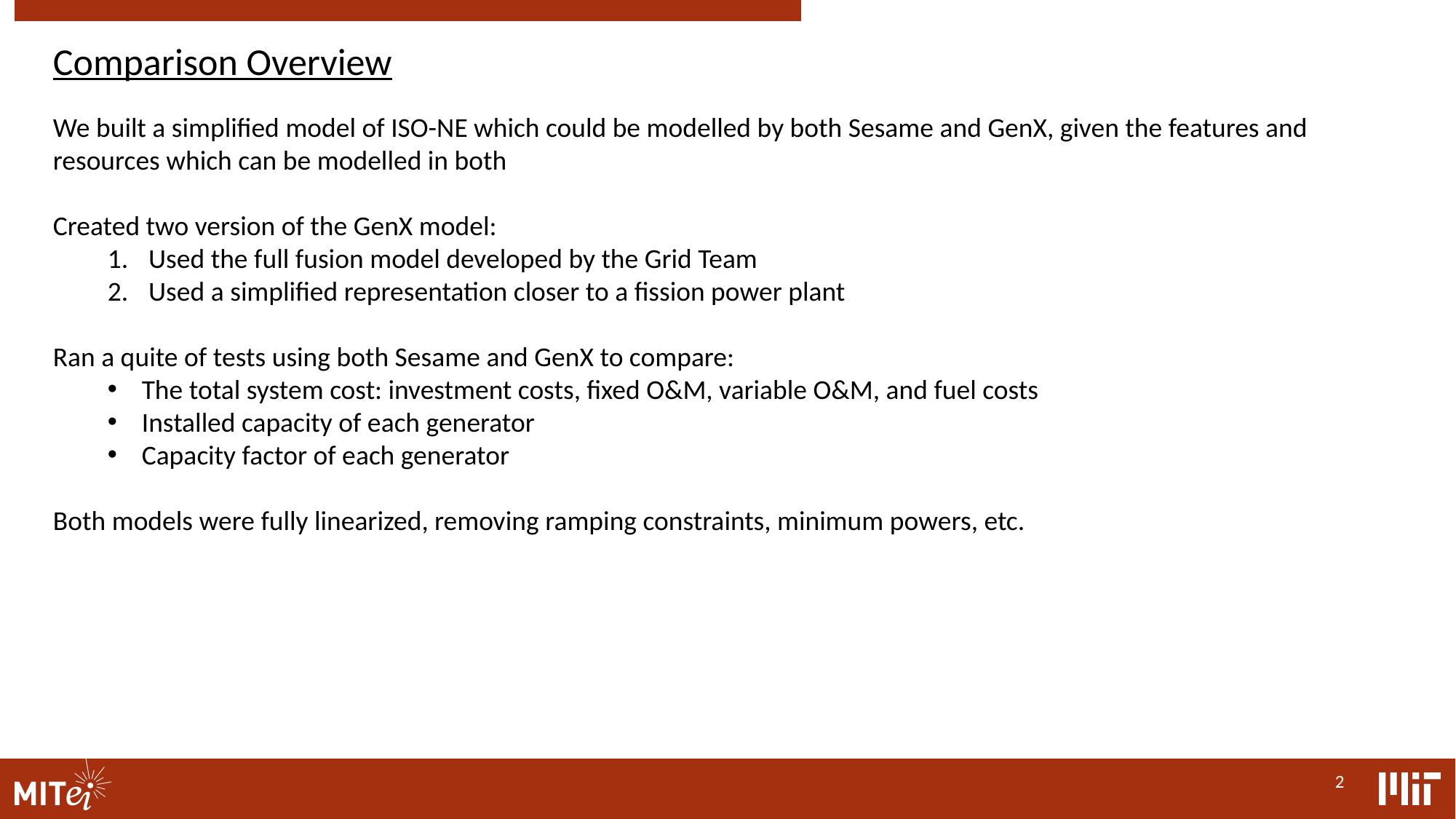

Comparison Overview
We built a simplified model of ISO-NE which could be modelled by both Sesame and GenX, given the features and resources which can be modelled in both

Created two version of the GenX model:
Used the full fusion model developed by the Grid Team
Used a simplified representation closer to a fission power plant

Ran a quite of tests using both Sesame and GenX to compare:
The total system cost: investment costs, fixed O&M, variable O&M, and fuel costs
Installed capacity of each generator
Capacity factor of each generator

Both models were fully linearized, removing ramping constraints, minimum powers, etc.

2